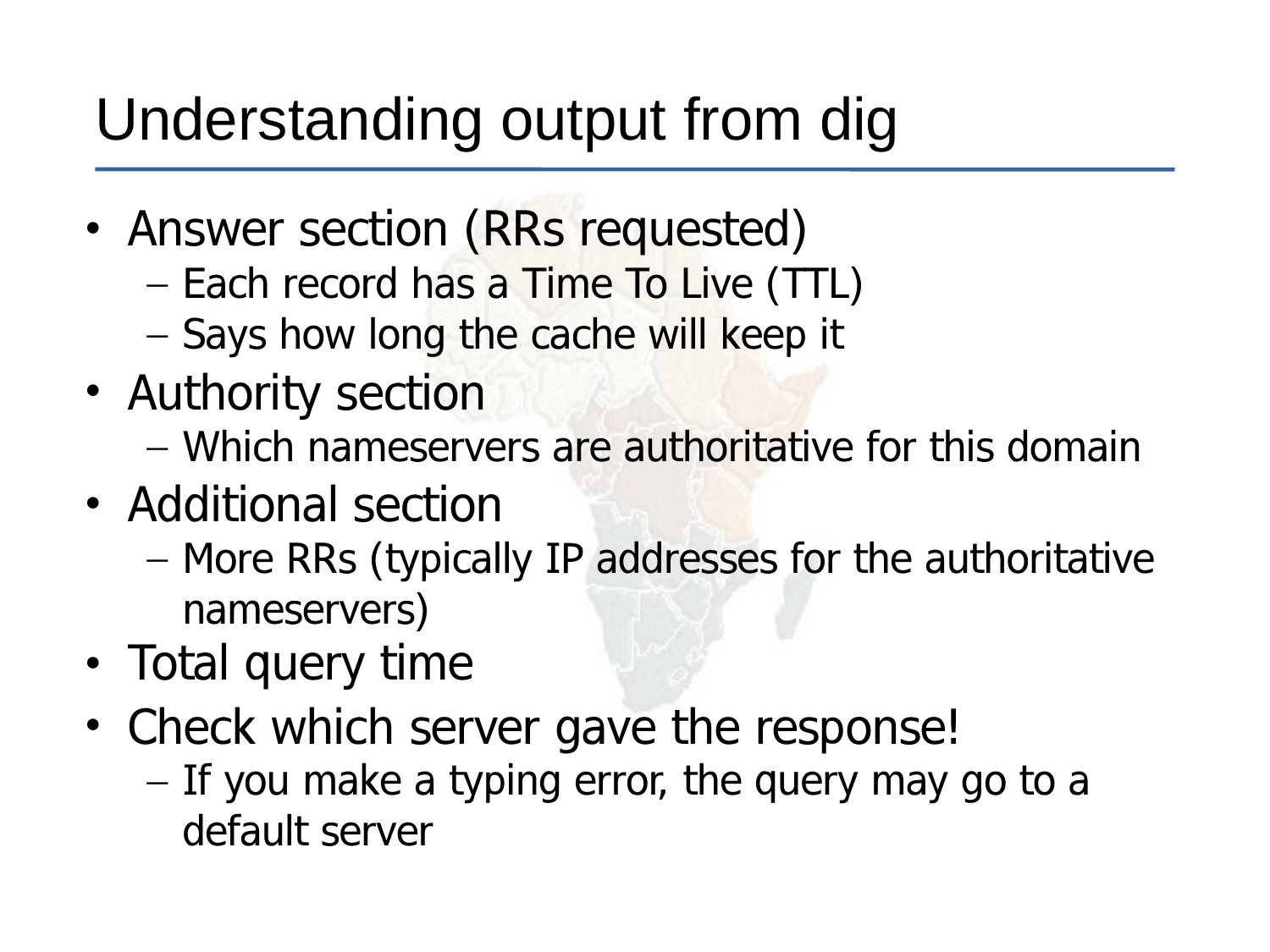

Understanding output from dig
Answer section (RRs requested)
Each record has a Time To Live (TTL)
Says how long the cache will keep it
Authority section
Which nameservers are authoritative for this domain
Additional section
More RRs (typically IP addresses for the authoritative nameservers)
Total query time
Check which server gave the response!
If you make a typing error, the query may go to a default server